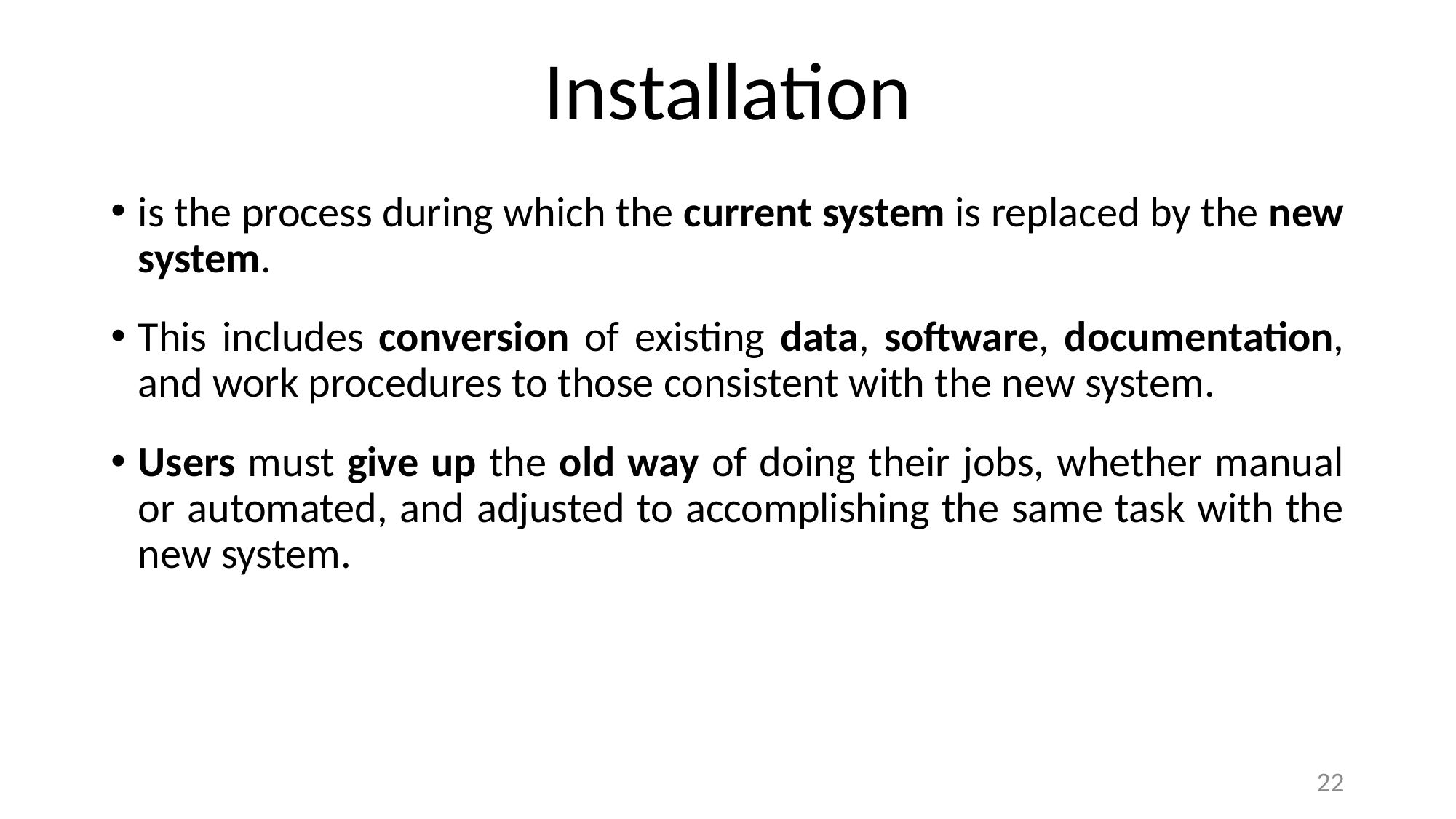

# Installation
is the process during which the current system is replaced by the new system.
This includes conversion of existing data, software, documentation, and work procedures to those consistent with the new system.
Users must give up the old way of doing their jobs, whether manual or automated, and adjusted to accomplishing the same task with the new system.

22